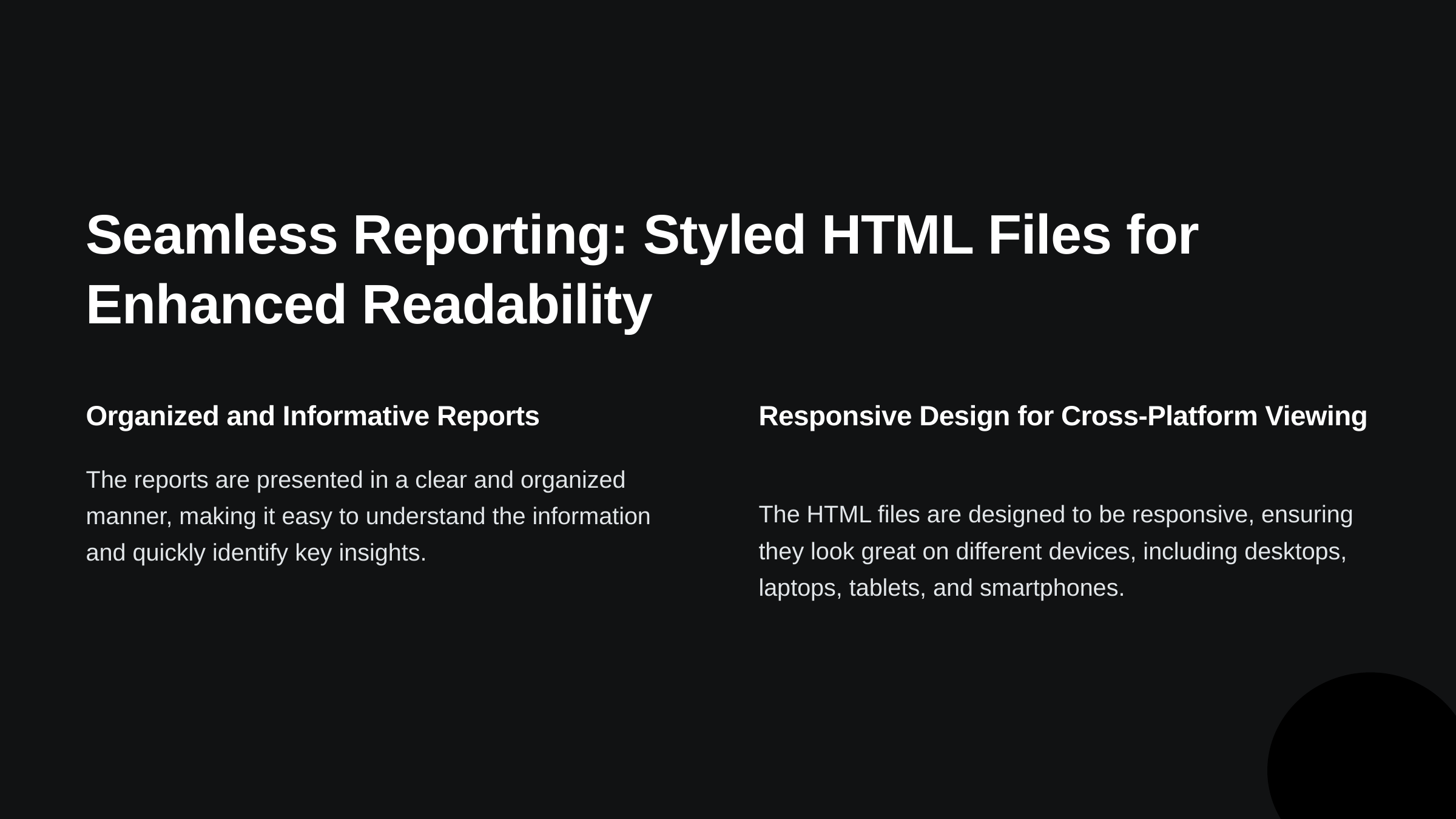

Seamless Reporting: Styled HTML Files for Enhanced Readability
Organized and Informative Reports
Responsive Design for Cross-Platform Viewing
The reports are presented in a clear and organized manner, making it easy to understand the information and quickly identify key insights.
The HTML files are designed to be responsive, ensuring they look great on different devices, including desktops, laptops, tablets, and smartphones.